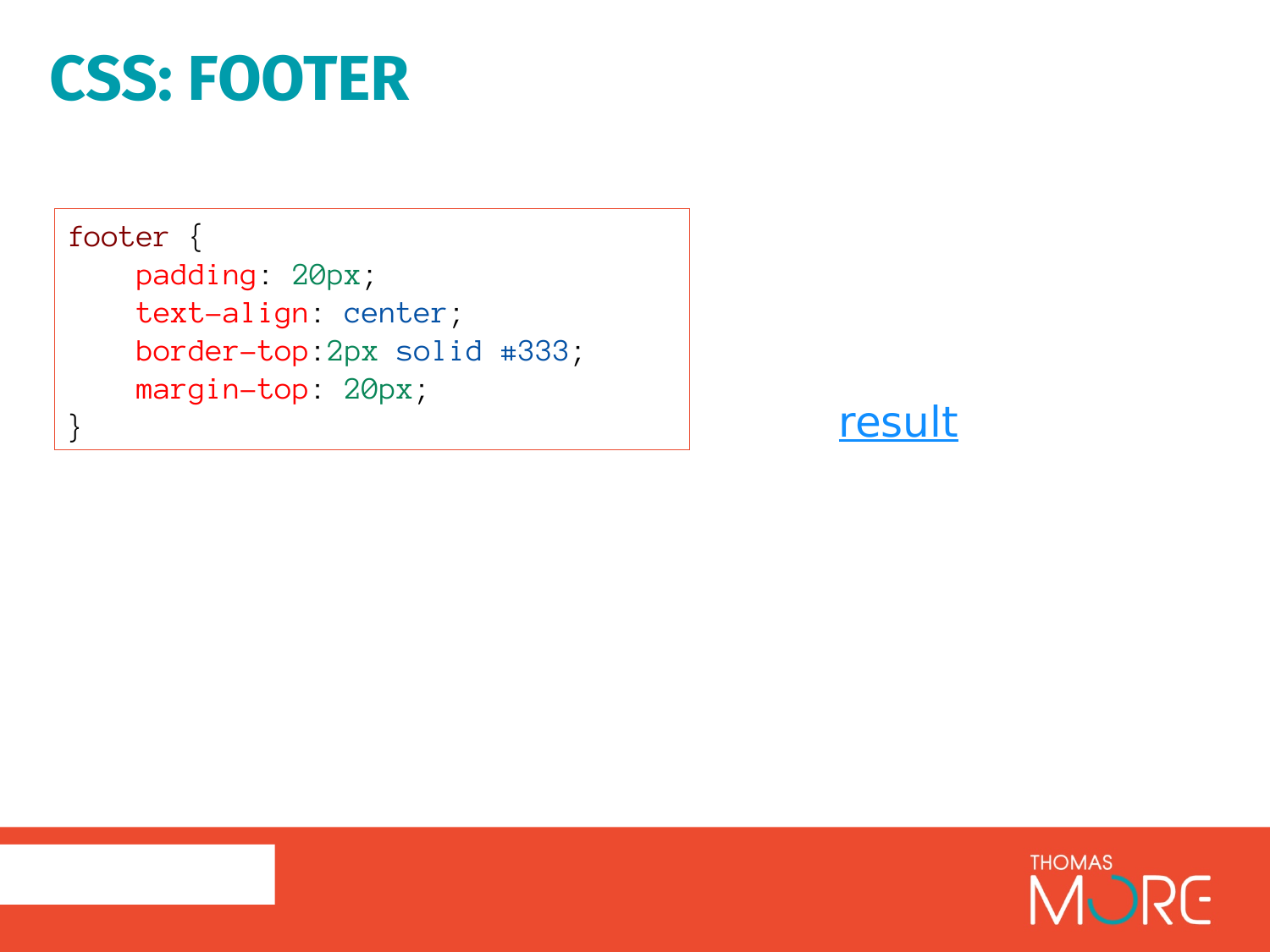

# CSS: footer
footer {
    padding: 20px;
    text-align: center;
    border-top:2px solid #333;
    margin-top: 20px;
}
result